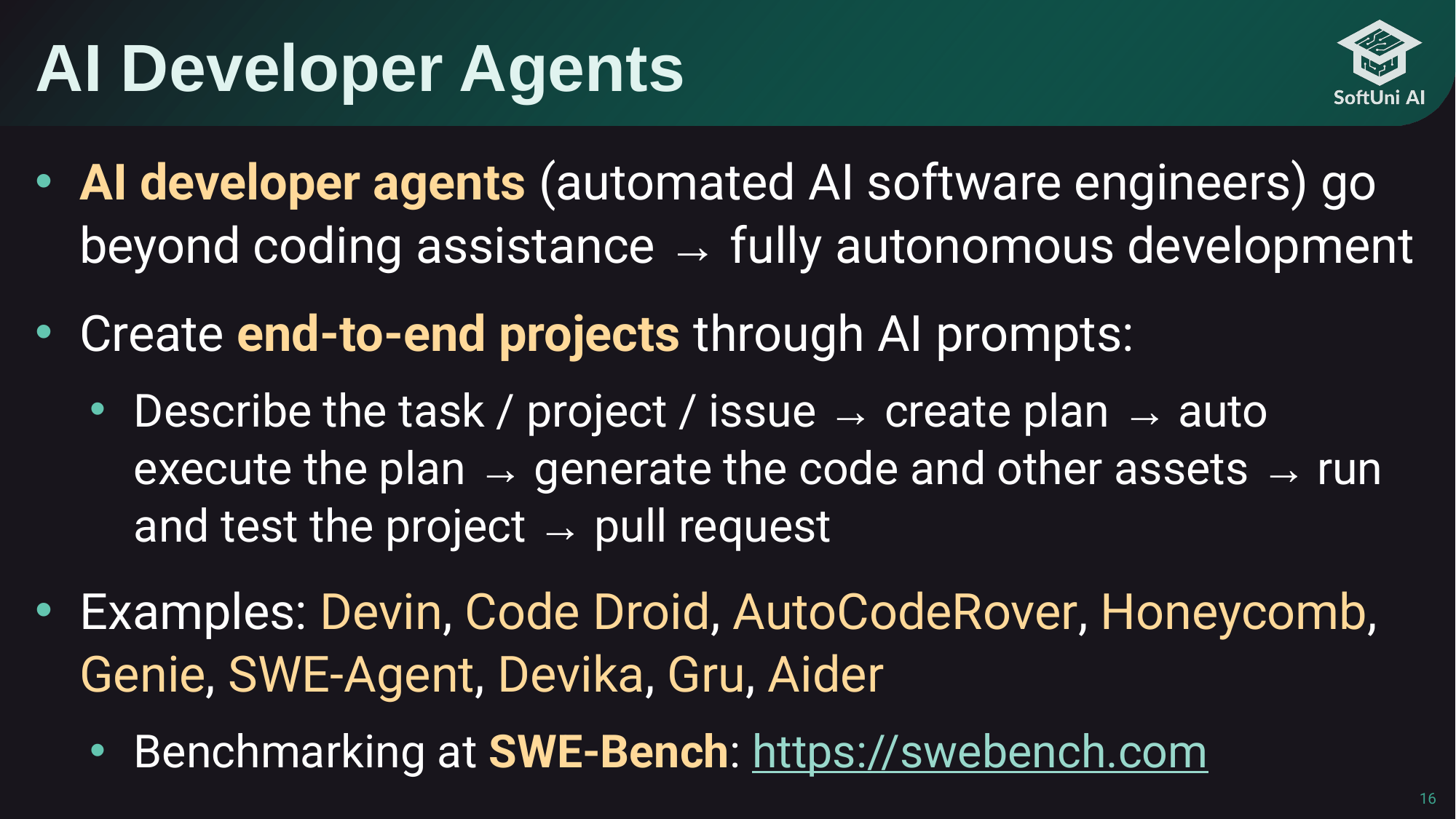

# AI Developer Agents
AI developer agents (automated AI software engineers) go beyond coding assistance → fully autonomous development
Create end-to-end projects through AI prompts:
Describe the task / project / issue → create plan → auto execute the plan → generate the code and other assets → run and test the project → pull request
Examples: Devin, Code Droid, AutoCodeRover, Honeycomb, Genie, SWE-Agent, Devika, Gru, Aider
Benchmarking at SWE-Bench: https://swebench.com

16